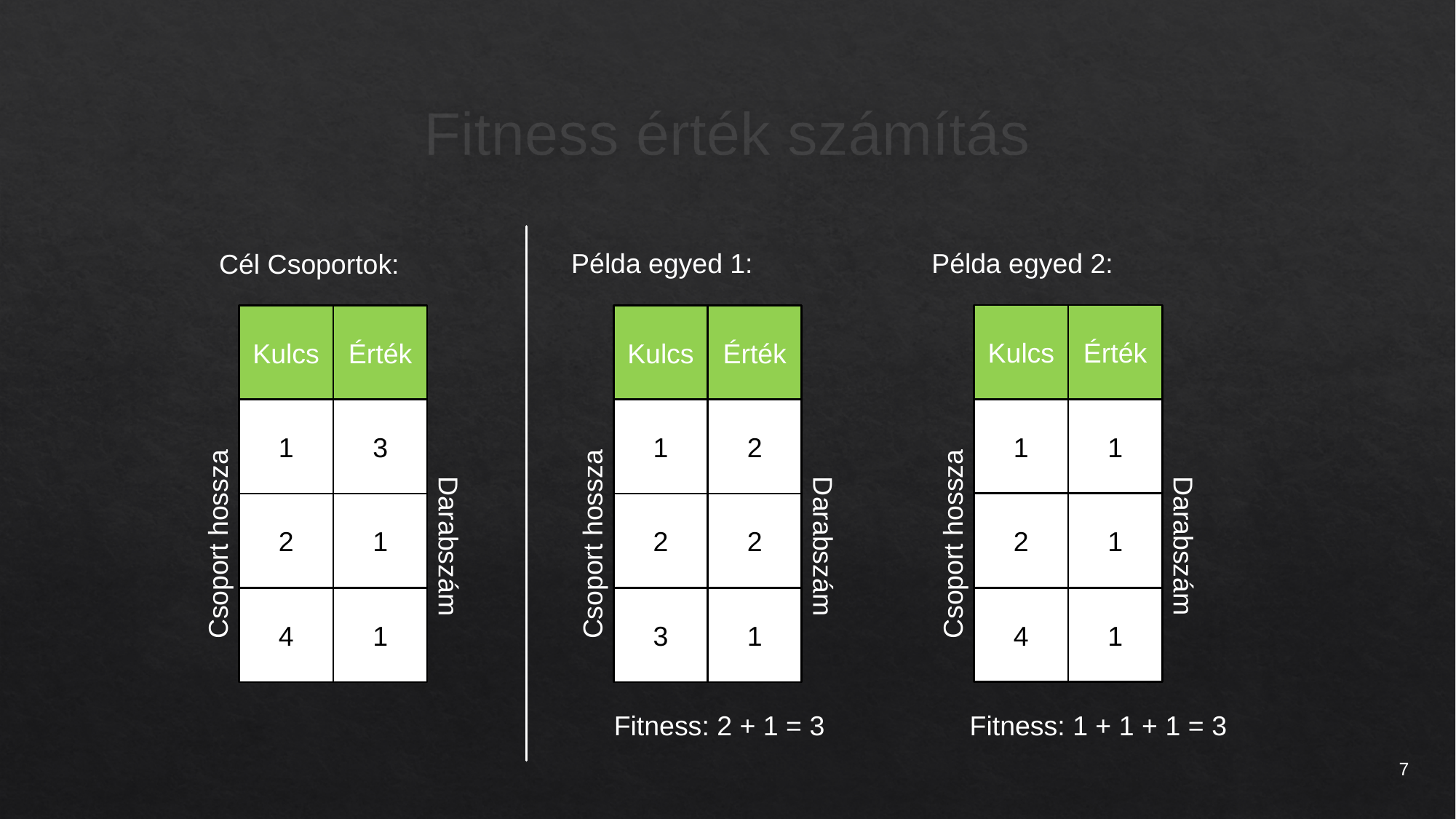

# Fitness érték számítás
Példa egyed 1:
Példa egyed 2:
Cél Csoportok:
Kulcs
Érték
1
1
2
1
4
1
Csoport hossza
Darabszám
Kulcs
Érték
1
3
2
1
4
1
Csoport hossza
Darabszám
Kulcs
Érték
1
2
2
2
3
1
Csoport hossza
Darabszám
Fitness: 2 + 1 = 3
Fitness: 1 + 1 + 1 = 3
7